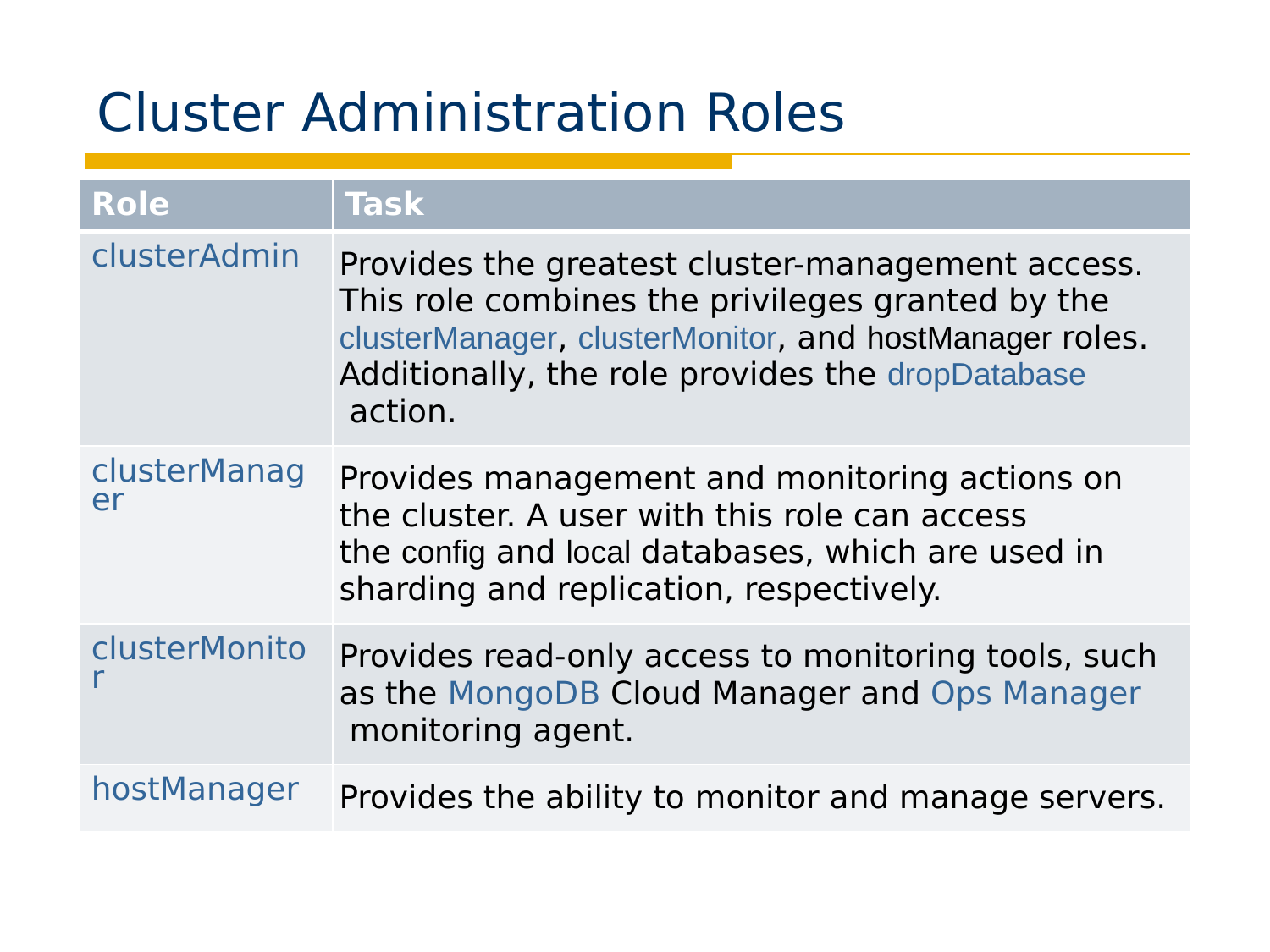

# Cluster Administration Roles
| Role | Task |
| --- | --- |
| clusterAdmin | Provides the greatest cluster-management access. This role combines the privileges granted by the clusterManager, clusterMonitor, and hostManager roles. Additionally, the role provides the dropDatabase action. |
| clusterManager | Provides management and monitoring actions on the cluster. A user with this role can access the config and local databases, which are used in sharding and replication, respectively. |
| clusterMonitor | Provides read-only access to monitoring tools, such as the MongoDB Cloud Manager and Ops Manager monitoring agent. |
| hostManager | Provides the ability to monitor and manage servers. |